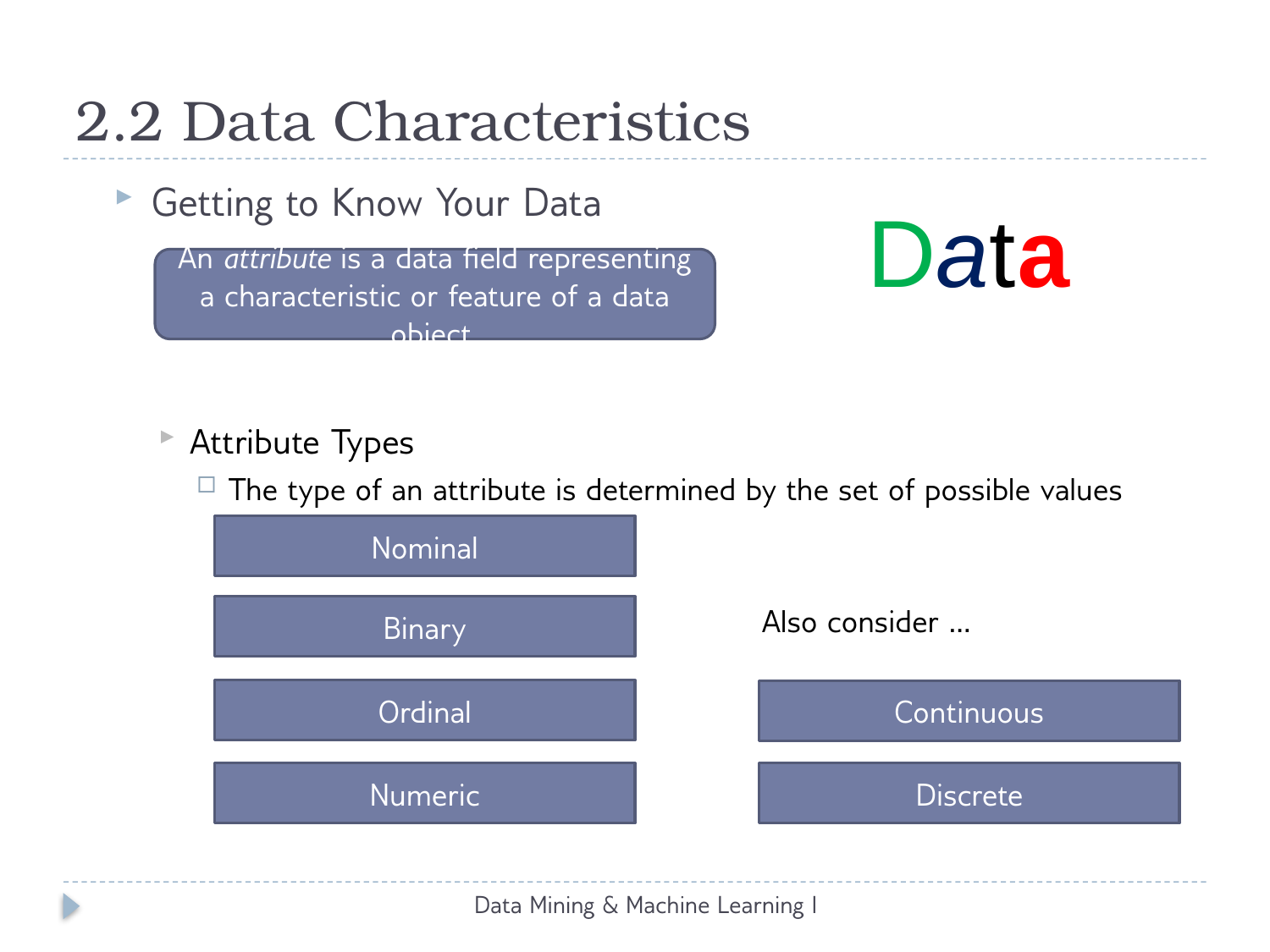

# 2.2 Data Characteristics
Getting to Know Your Data

Attribute Types
The type of an attribute is determined by the set of possible values

Data
An attribute is a data field representing a characteristic or feature of a data object.
Nominal
Also consider …
Binary
Ordinal
Continuous
Numeric
Discrete
Data Mining & Machine Learning I